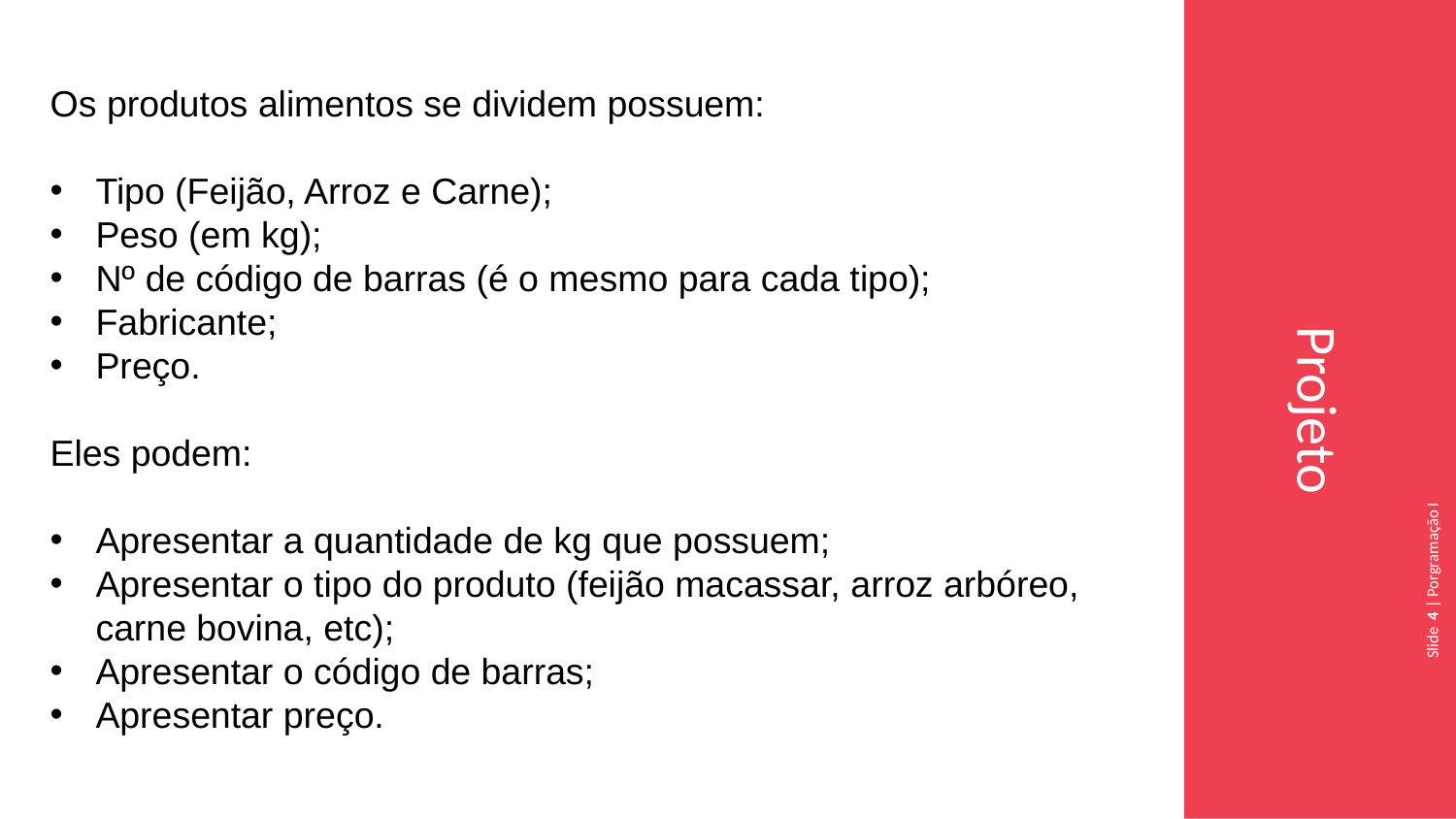

Os produtos alimentos se dividem possuem:

Tipo (Feijão, Arroz e Carne);
Peso (em kg);
Nº de código de barras (é o mesmo para cada tipo);
Fabricante;
Preço.

Eles podem:

Apresentar a quantidade de kg que possuem;
Apresentar o tipo do produto (feijão macassar, arroz arbóreo, carne bovina, etc);
Apresentar o código de barras;
Apresentar preço.
Projeto
Slide  4 | Porgramação I